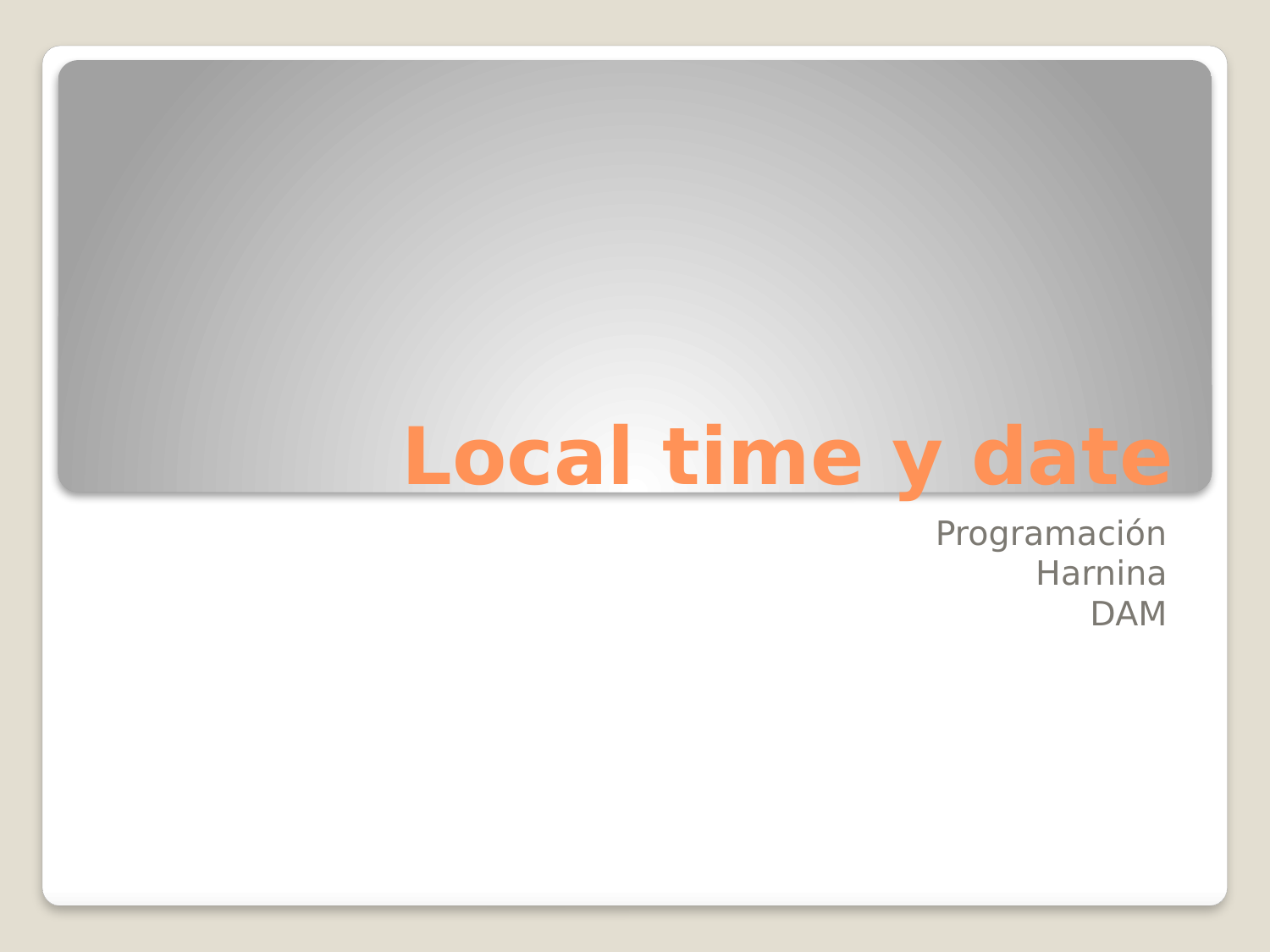

# Local time y date
Programación
Harnina
DAM